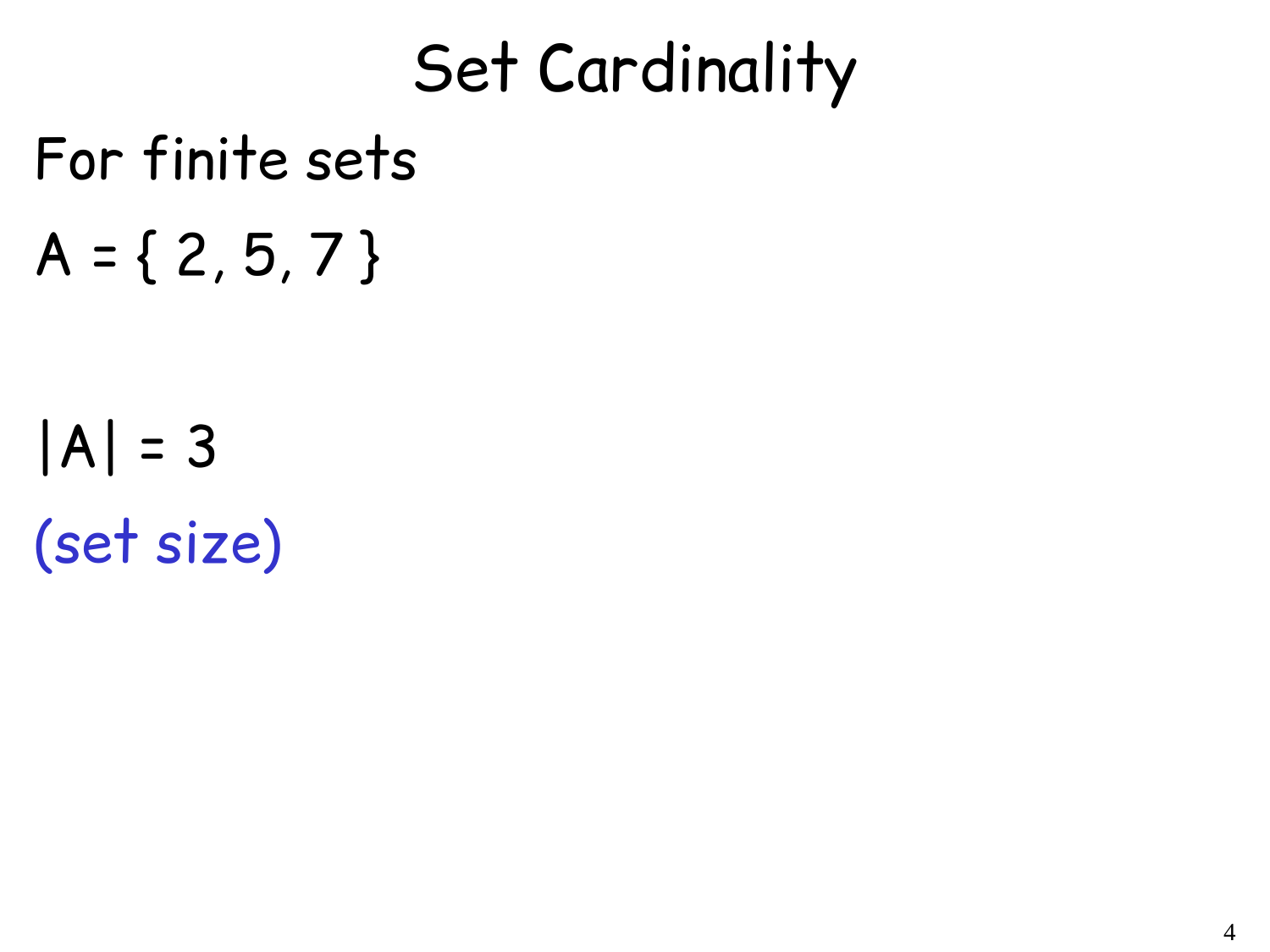

# Set Cardinality
For finite sets
A = { 2, 5, 7 }

|A| = 3
(set size)

4